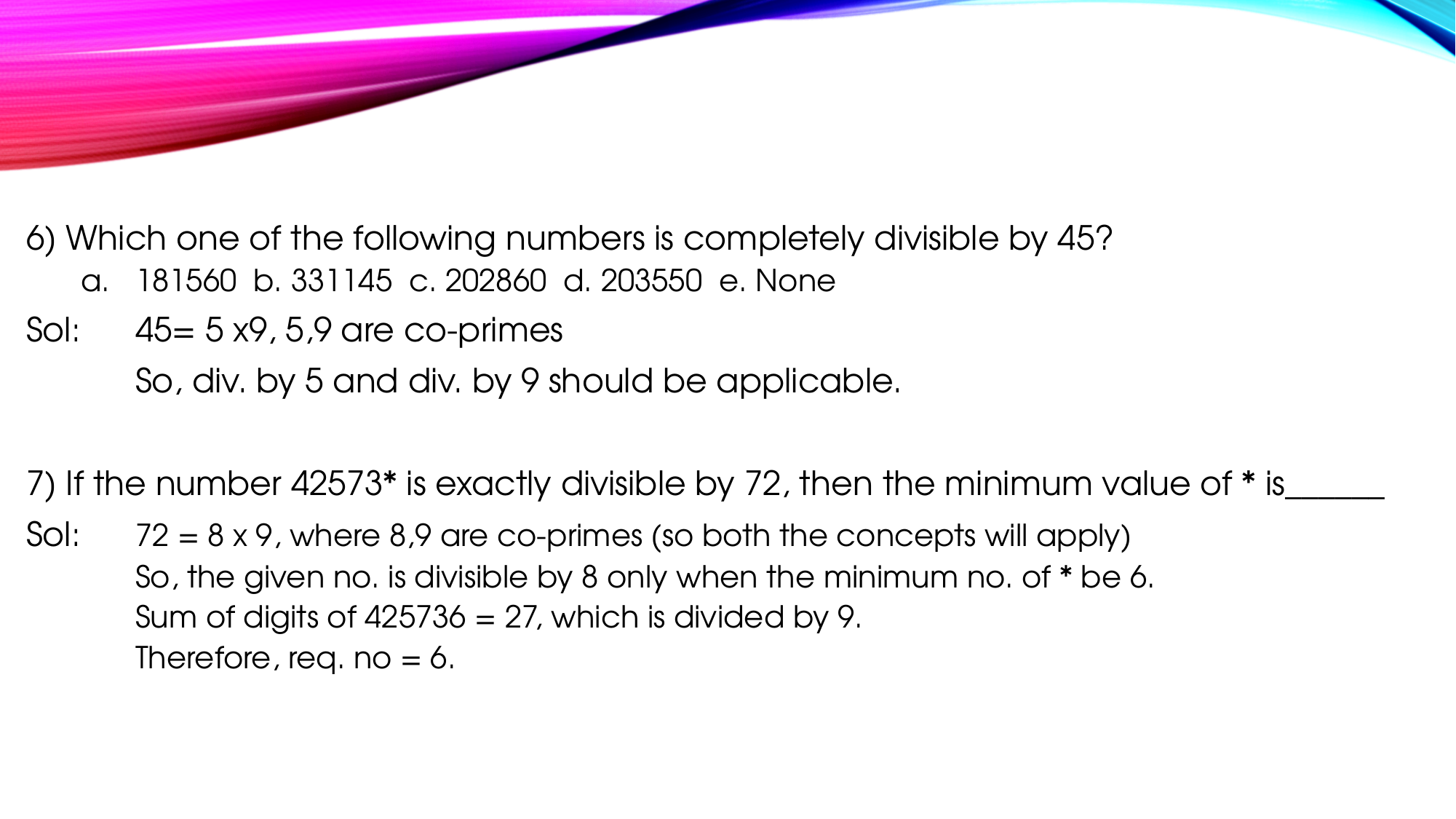

6) Which one of the following numbers is completely divisible by 45?
181560  b. 331145  c. 202860  d. 203550  e. None
Sol: 	45= 5 x9, 5,9 are co-primes
	So, div. by 5 and div. by 9 should be applicable.

7) If the number 42573* is exactly divisible by 72, then the minimum value of * is______
Sol: 	72 = 8 x 9, where 8,9 are co-primes (so both the concepts will apply)
So, the given no. is divisible by 8 only when the minimum no. of * be 6.
Sum of digits of 425736 = 27, which is divided by 9.
Therefore, req. no = 6.